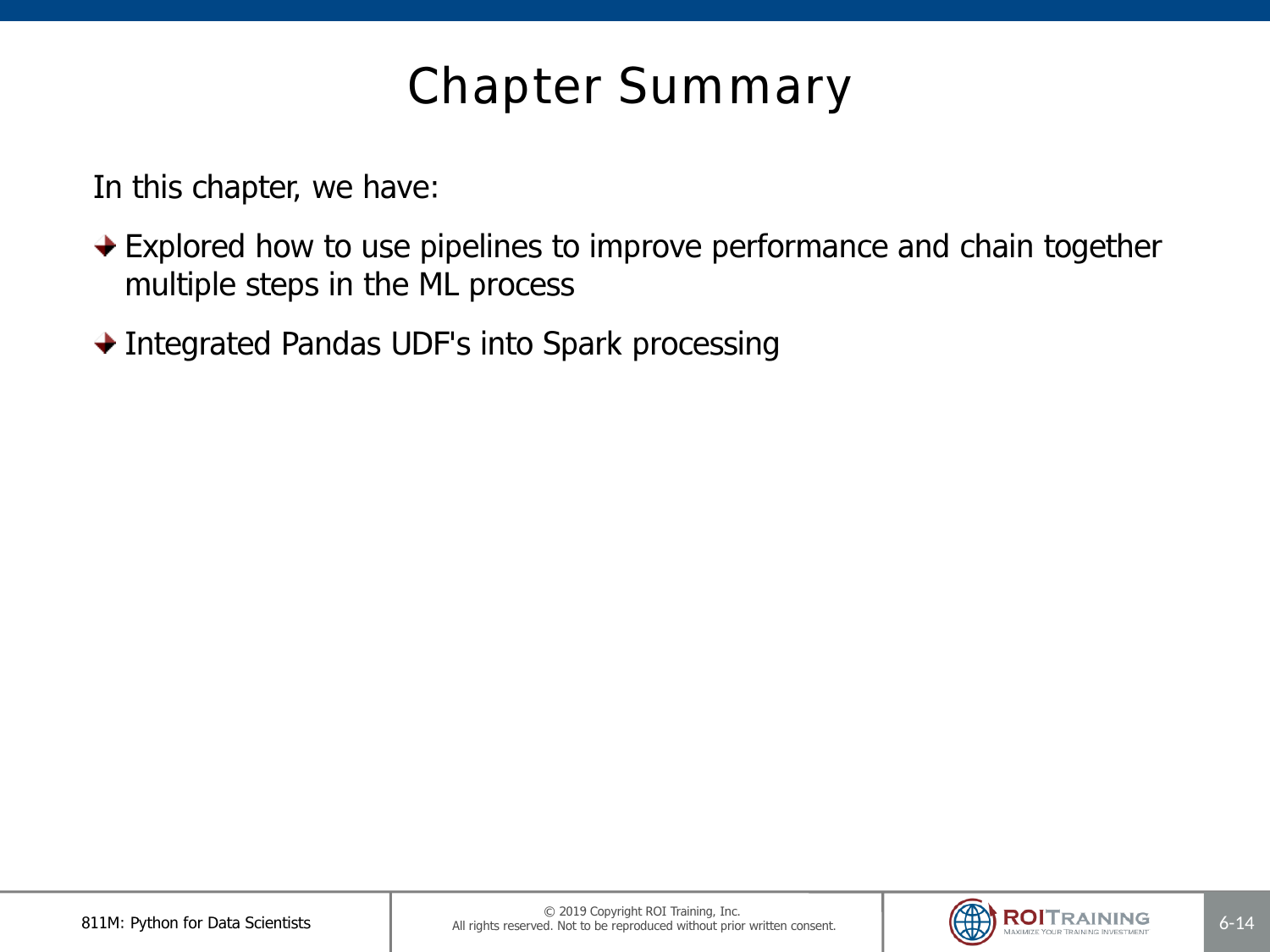

# Chapter Summary
In this chapter, we have:
Explored how to use pipelines to improve performance and chain together multiple steps in the ML process
Integrated Pandas UDF's into Spark processing